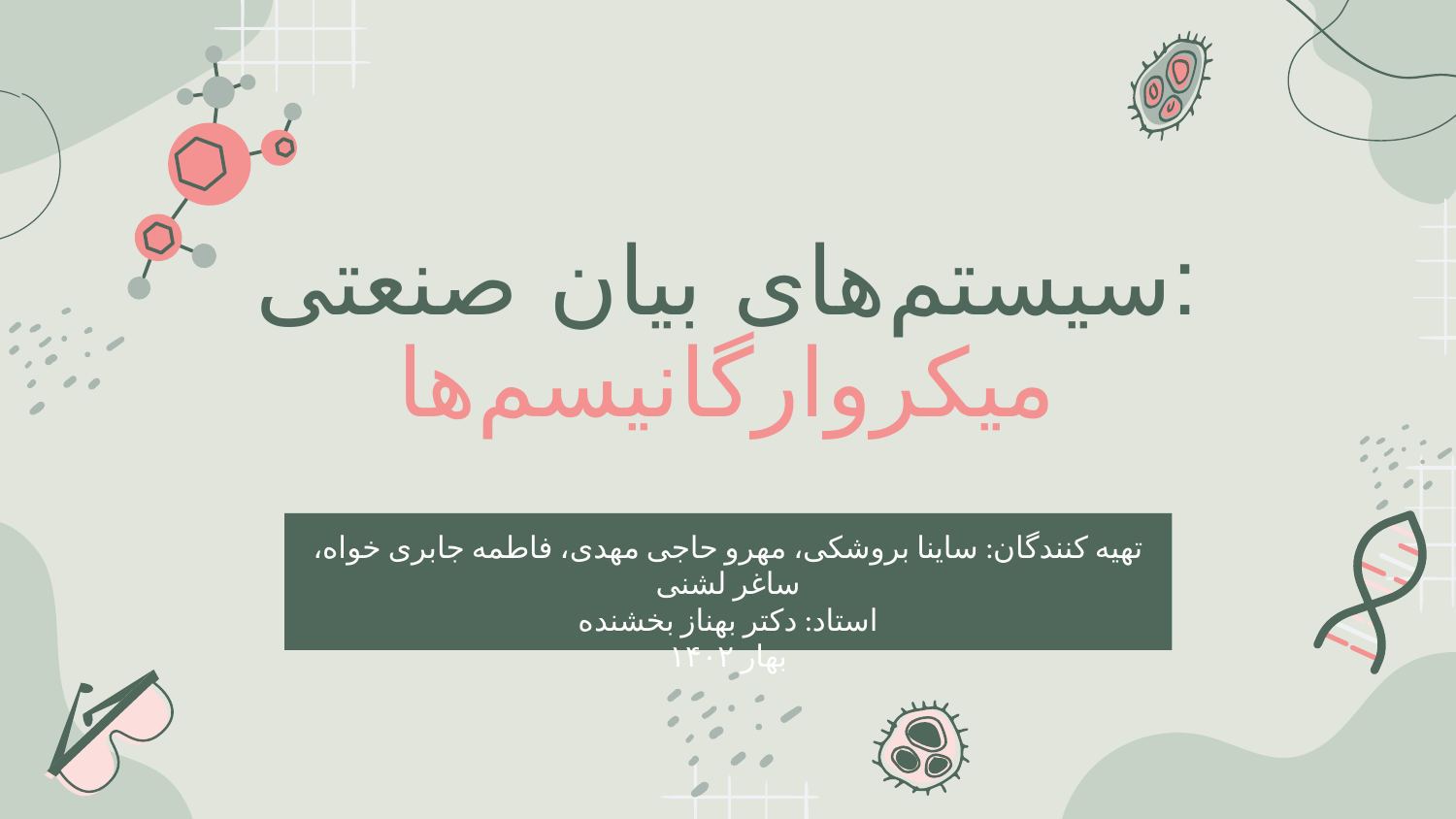

# سیستم‌های بیان صنعتی:
میکروارگانیسم‌ها

تهیه کنندگان: ساینا بروشکی، مهرو حاجی مهدی، فاطمه جابری خواه، ساغر لشنی
استاد: دکتر بهناز بخشنده
بهار ۱۴۰۲